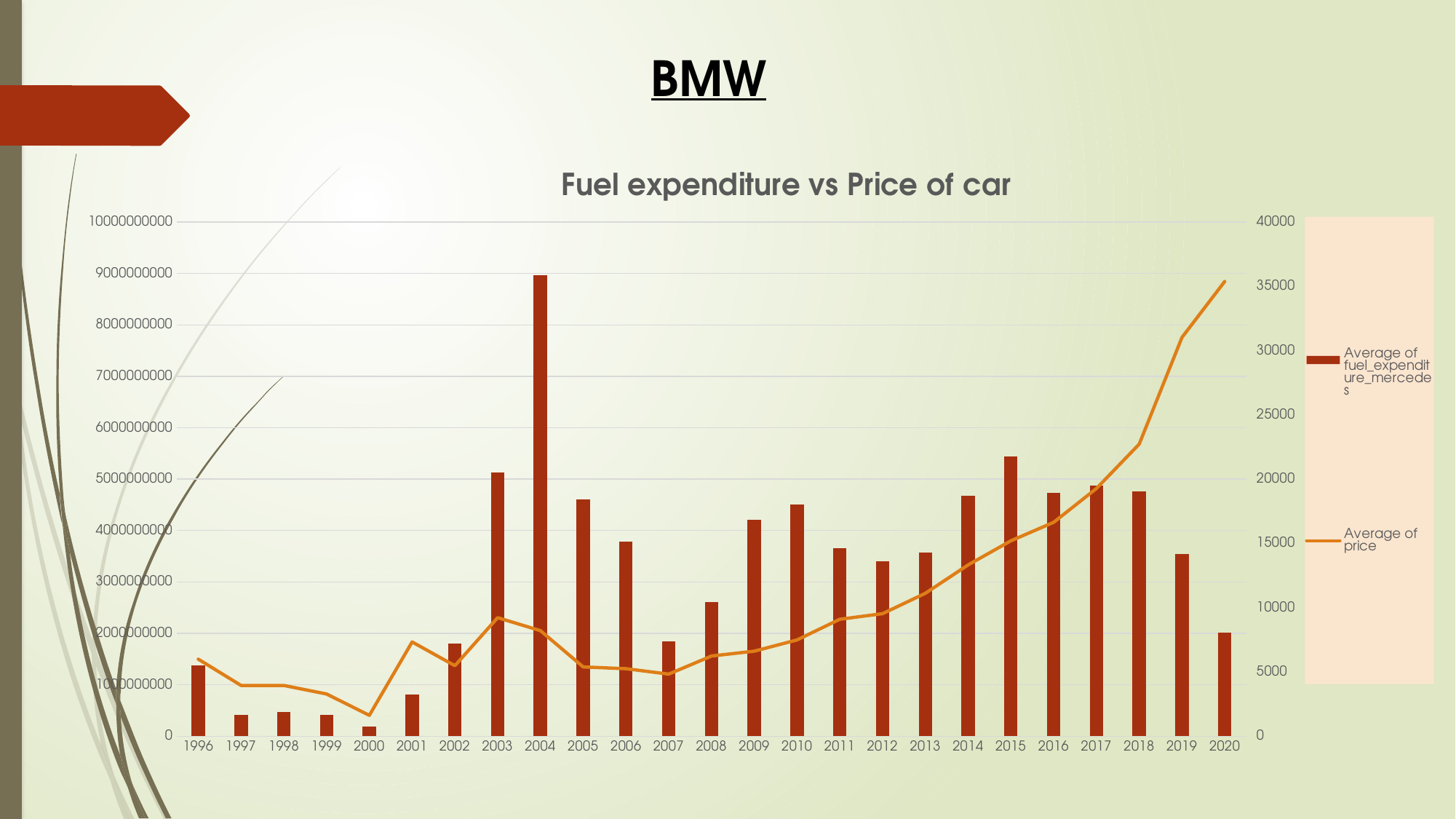

BMW

### Chart: Fuel expenditure vs Price of car

| Category |  |  |
|---|---|---|
| 1996 | 1372255496.23 | 5995.0 |
| 1997 | 411499366.27 | 3950.0 |
| 1998 | 474483963.15 | 3950.0 |
| 1999 | 419526567.37 | 3285.0 |
| 2000 | 191444320.685 | 1624.5 |
| 2001 | 809644676.7733334 | 7333.333333333333 |
| 2002 | 1798693227.3966672 | 5486.5 |
| 2003 | 5130476477.035 | 9222.5 |
| 2004 | 8960362783.643332 | 8213.166666666666 |
| 2005 | 4601132071.773334 | 5390.166666666667 |
| 2006 | 3790534009.8892856 | 5252.714285714285 |
| 2007 | 1837974362.4575002 | 4830.5 |
| 2008 | 2603363506.251739 | 6240.04347826087 |
| 2009 | 4209107230.417333 | 6618.1 |
| 2010 | 4511809770.567561 | 7490.390243902439 |
| 2011 | 3663105414.4564705 | 9099.098039215687 |
| 2012 | 3405699154.868824 | 9533.689075630253 |
| 2013 | 3570006716.1419024 | 11118.355742296919 |
| 2014 | 4672574977.838505 | 13323.59880239521 |
| 2015 | 5439531755.097375 | 15199.753796095445 |
| 2016 | 4729337389.199369 | 16638.403825717323 |
| 2017 | 4875915579.658584 | 19267.174898314934 |
| 2018 | 4755060708.559118 | 22721.656839622643 |
| 2019 | 3549305009.381444 | 31025.864275466283 |
| 2020 | 2013600687.6848562 | 35377.680763983626 |